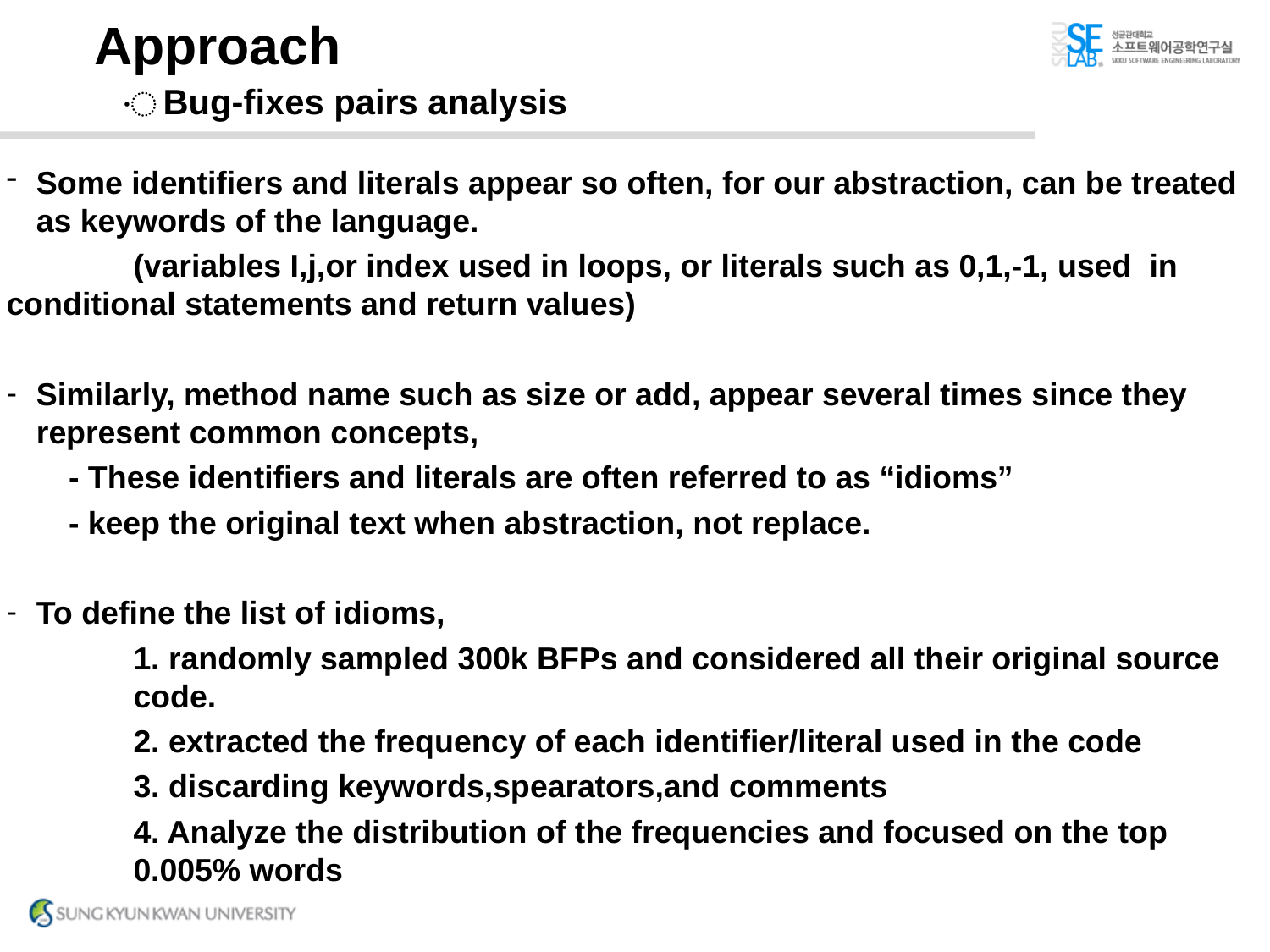

# Approach 〮Bug-fixes pairs analysis
Some identifiers and literals appear so often, for our abstraction, can be treated as keywords of the language.
	(variables I,j,or index used in loops, or literals such as 0,1,-1, used 	in conditional statements and return values)

Similarly, method name such as size or add, appear several times since they represent common concepts,
       - These identifiers and literals are often referred to as “idioms”
       - keep the original text when abstraction, not replace.

To define the list of idioms,
	1. randomly sampled 300k BFPs and considered all their original source 	code.
	2. extracted the frequency of each identifier/literal used in the code
	3. discarding keywords,spearators,and comments
	4. Analyze the distribution of the frequencies and focused on the top 	0.005% words